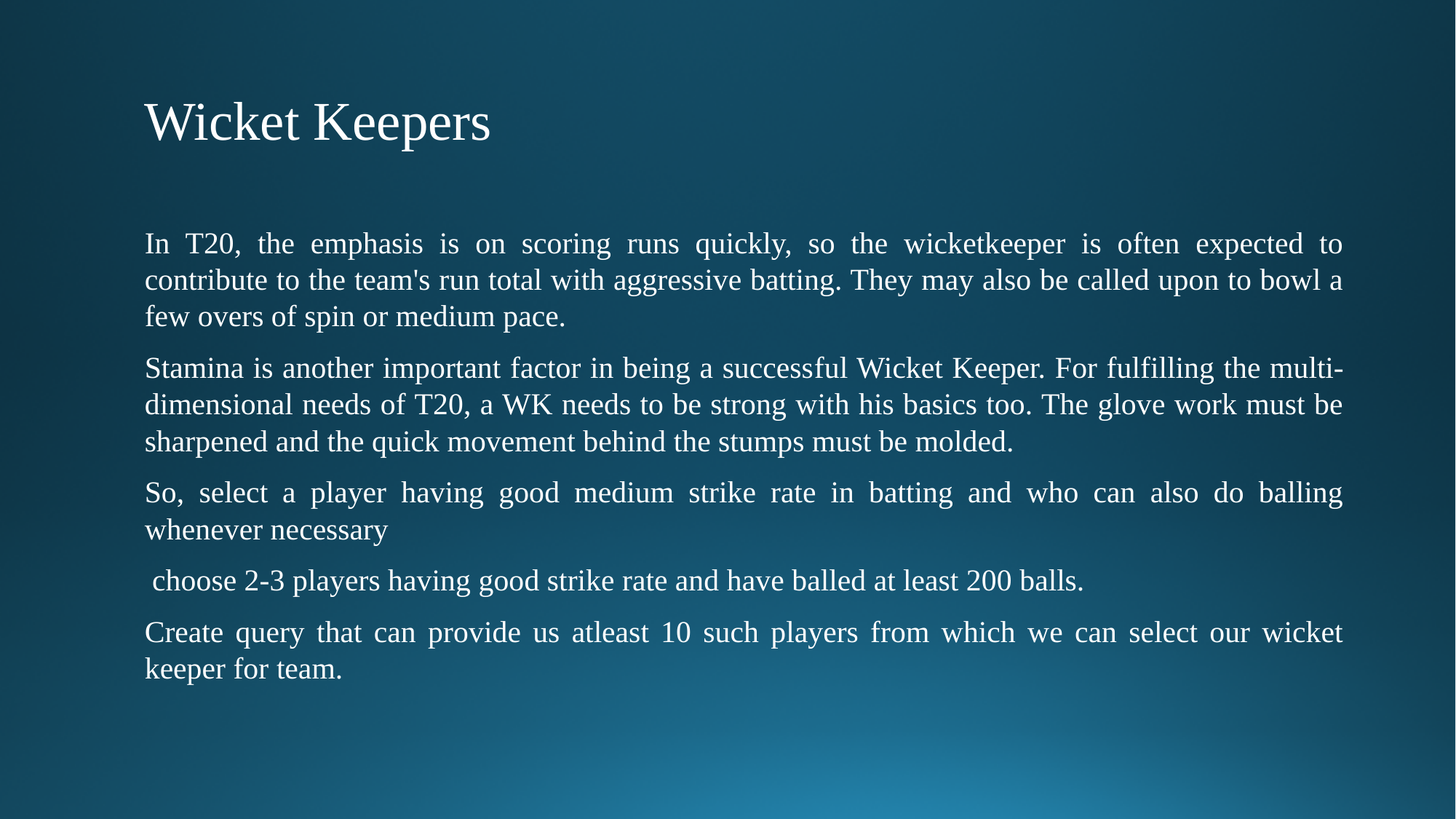

# Wicket Keepers
In T20, the emphasis is on scoring runs quickly, so the wicketkeeper is often expected to contribute to the team's run total with aggressive batting. They may also be called upon to bowl a few overs of spin or medium pace.
Stamina is another important factor in being a successful Wicket Keeper. For fulfilling the multi-dimensional needs of T20, a WK needs to be strong with his basics too. The glove work must be sharpened and the quick movement behind the stumps must be molded.
So, select a player having good medium strike rate in batting and who can also do balling whenever necessary
 choose 2-3 players having good strike rate and have balled at least 200 balls.
Create query that can provide us atleast 10 such players from which we can select our wicket keeper for team.